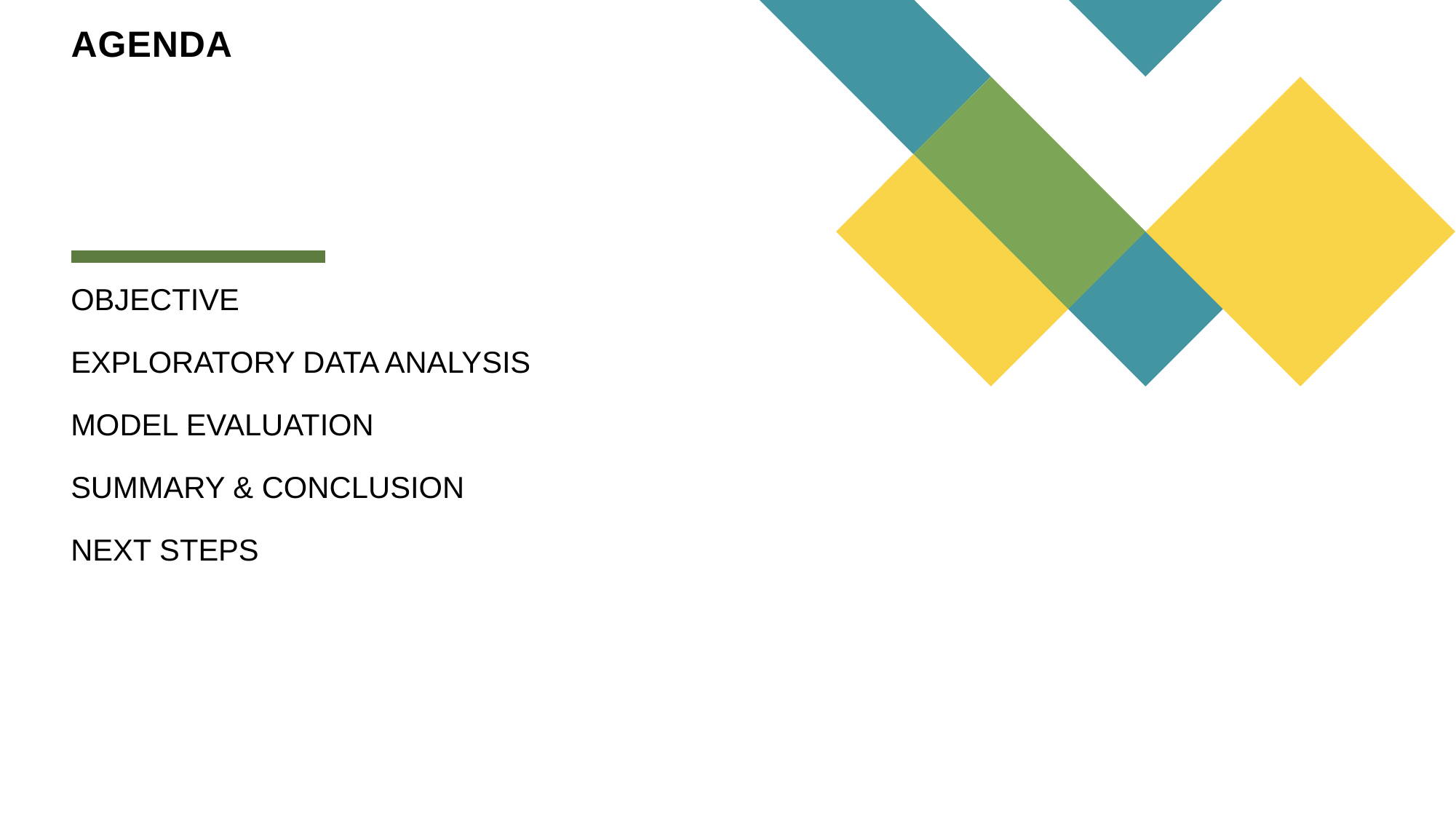

# AGENDA
OBJECTIVE
EXPLORATORY DATA ANALYSIS
MODEL EVALUATION
SUMMARY & CONCLUSION
NEXT STEPS